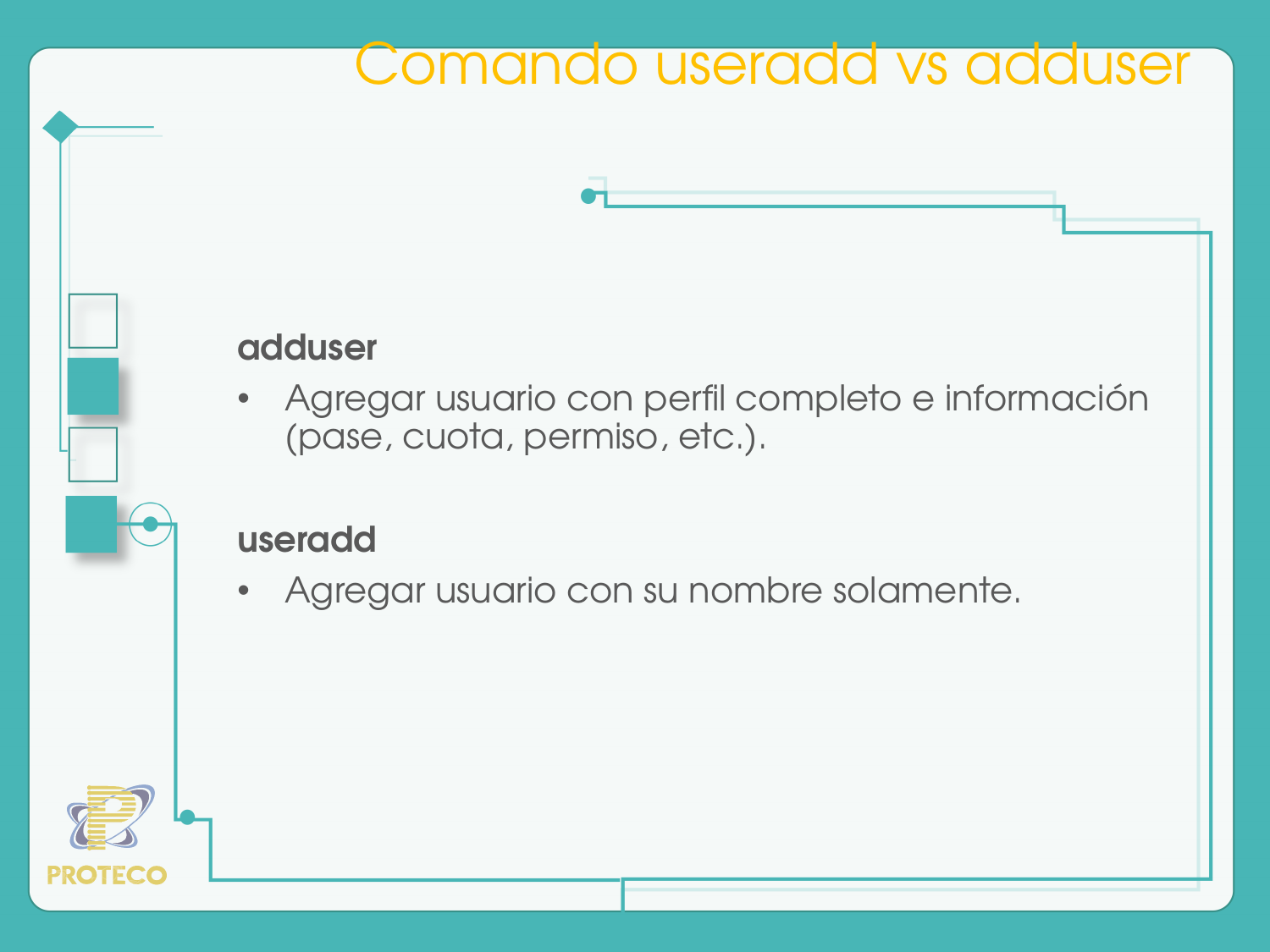

# Comando useradd vs adduser
adduser
Agregar usuario con perfil completo e información (pase, cuota, permiso, etc.).

useradd
Agregar usuario con su nombre solamente.